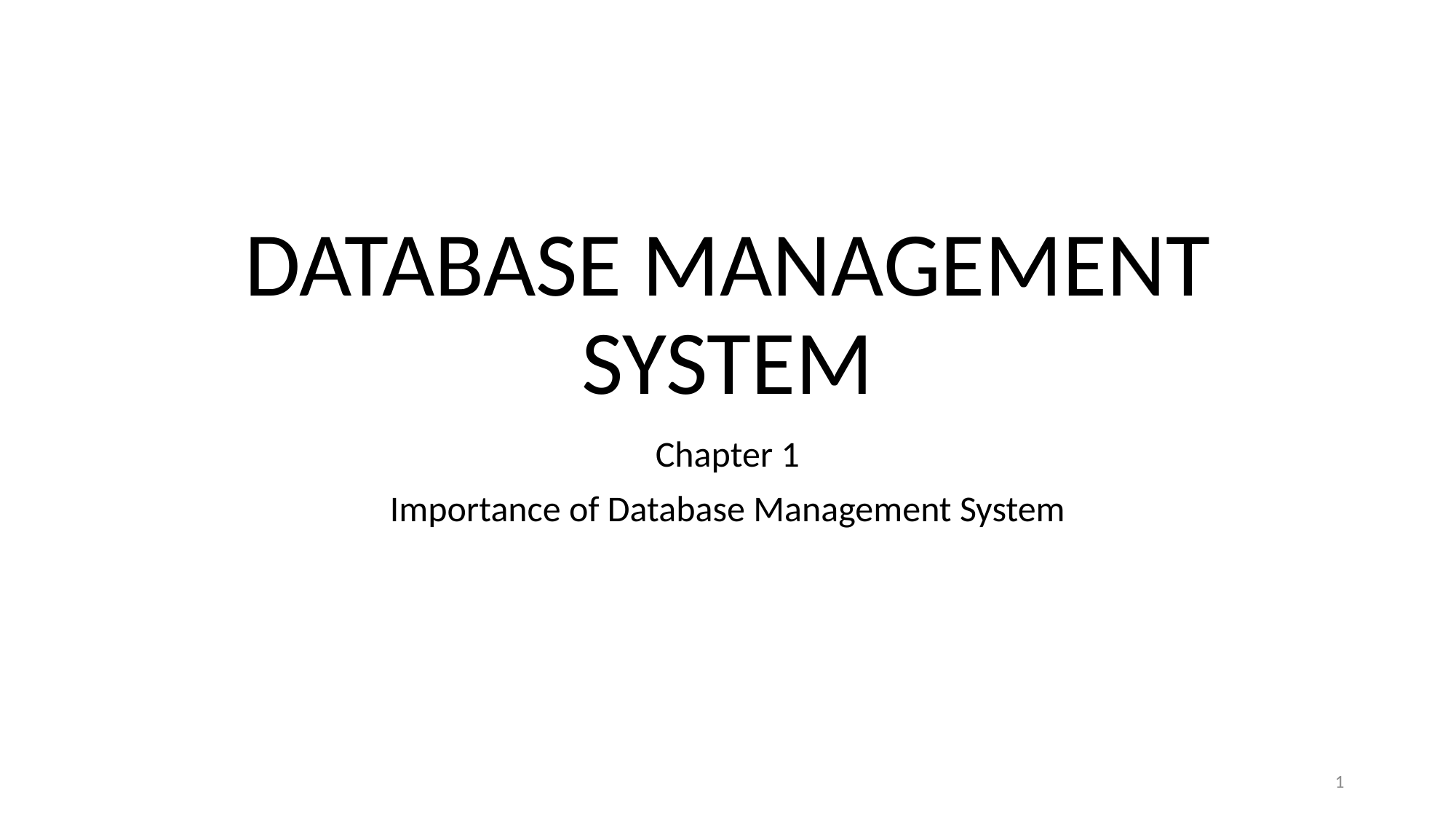

# DATABASE MANAGEMENT SYSTEM
Chapter 1
Importance of Database Management System

1